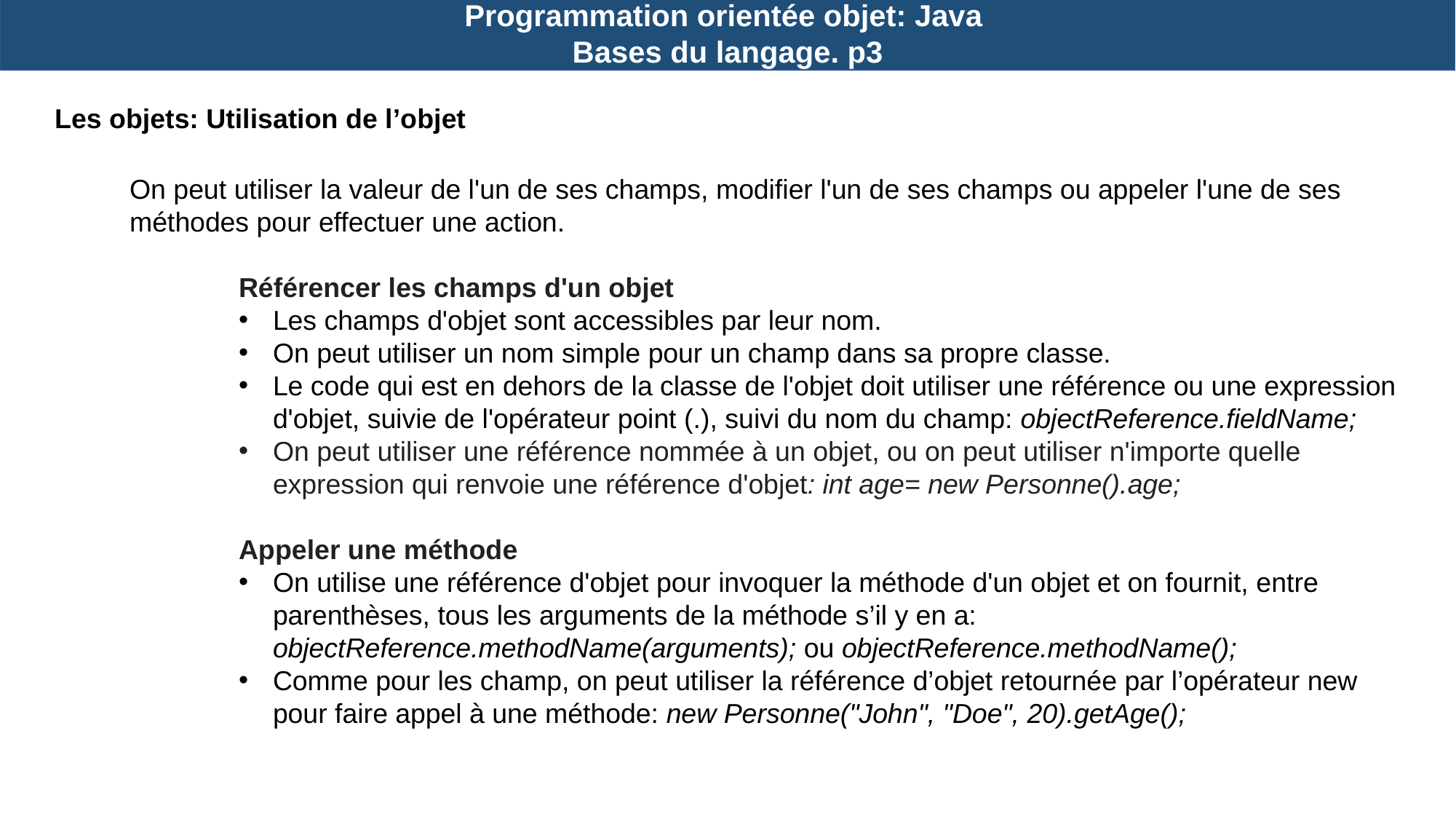

Programmation orientée objet: Java
Bases du langage. p3
Les objets: Utilisation de l’objet
On peut utiliser la valeur de l'un de ses champs, modifier l'un de ses champs ou appeler l'une de ses méthodes pour effectuer une action.
	Référencer les champs d'un objet
Les champs d'objet sont accessibles par leur nom.
On peut utiliser un nom simple pour un champ dans sa propre classe.
Le code qui est en dehors de la classe de l'objet doit utiliser une référence ou une expression d'objet, suivie de l'opérateur point (.), suivi du nom du champ: objectReference.fieldName;
On peut utiliser une référence nommée à un objet, ou on peut utiliser n'importe quelle expression qui renvoie une référence d'objet: int age= new Personne().age;

Appeler une méthode
On utilise une référence d'objet pour invoquer la méthode d'un objet et on fournit, entre parenthèses, tous les arguments de la méthode s’il y en a: objectReference.methodName(arguments); ou objectReference.methodName();
Comme pour les champ, on peut utiliser la référence d’objet retournée par l’opérateur new pour faire appel à une méthode: new Personne("John", "Doe", 20).getAge();